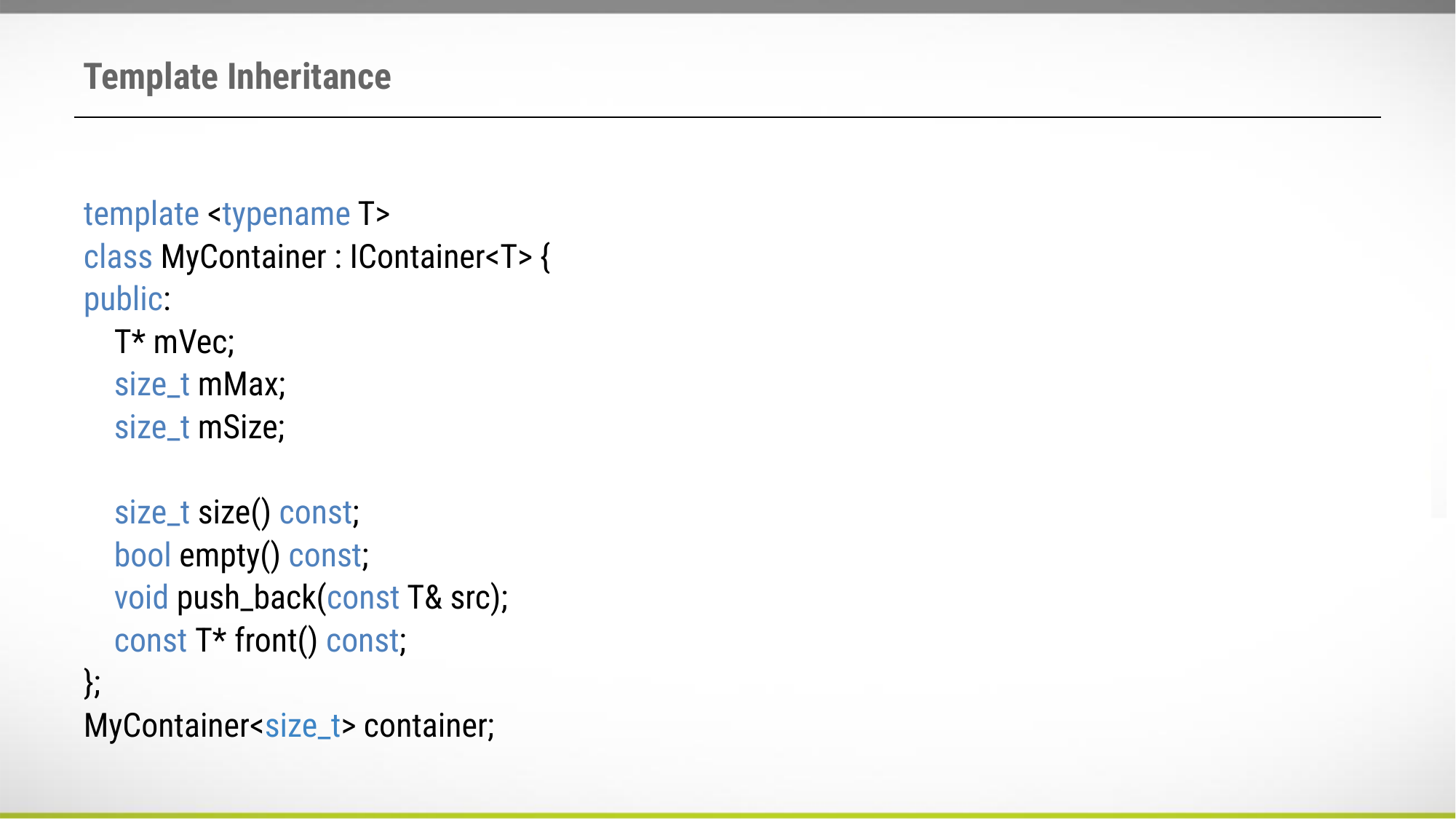

# Template Inheritance
template <typename T>
class MyContainer : IContainer<T> {
public:
    T* mVec;
    size_t mMax;
    size_t mSize;

    size_t size() const;
    bool empty() const;
    void push_back(const T& src);
    const T* front() const;
};
MyContainer<size_t> container;